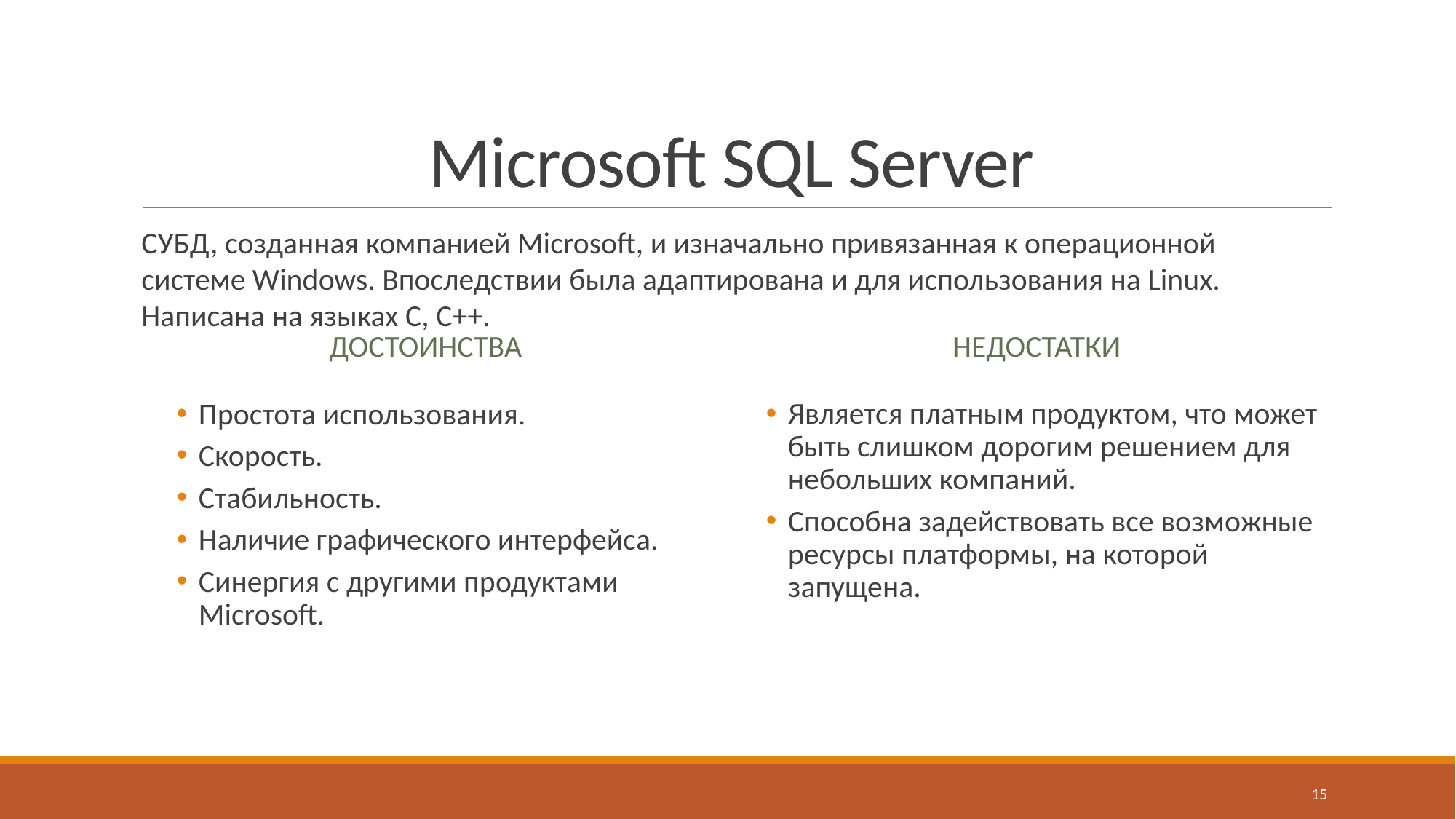

# Microsoft SQL Server
СУБД, созданная компанией Microsoft, и изначально привязанная к операционной системе Windows. Впоследствии была адаптирована и для использования на Linux. Написана на языках C, C++.

Достоинства
Недостатки

Является платным продуктом, что может быть слишком дорогим решением для небольших компаний.
Способна задействовать все возможные ресурсы платформы, на которой запущена.
Простота использования.
Скорость.
Стабильность.
Наличие графического интерфейса.
Синергия с другими продуктами Microsoft.

15